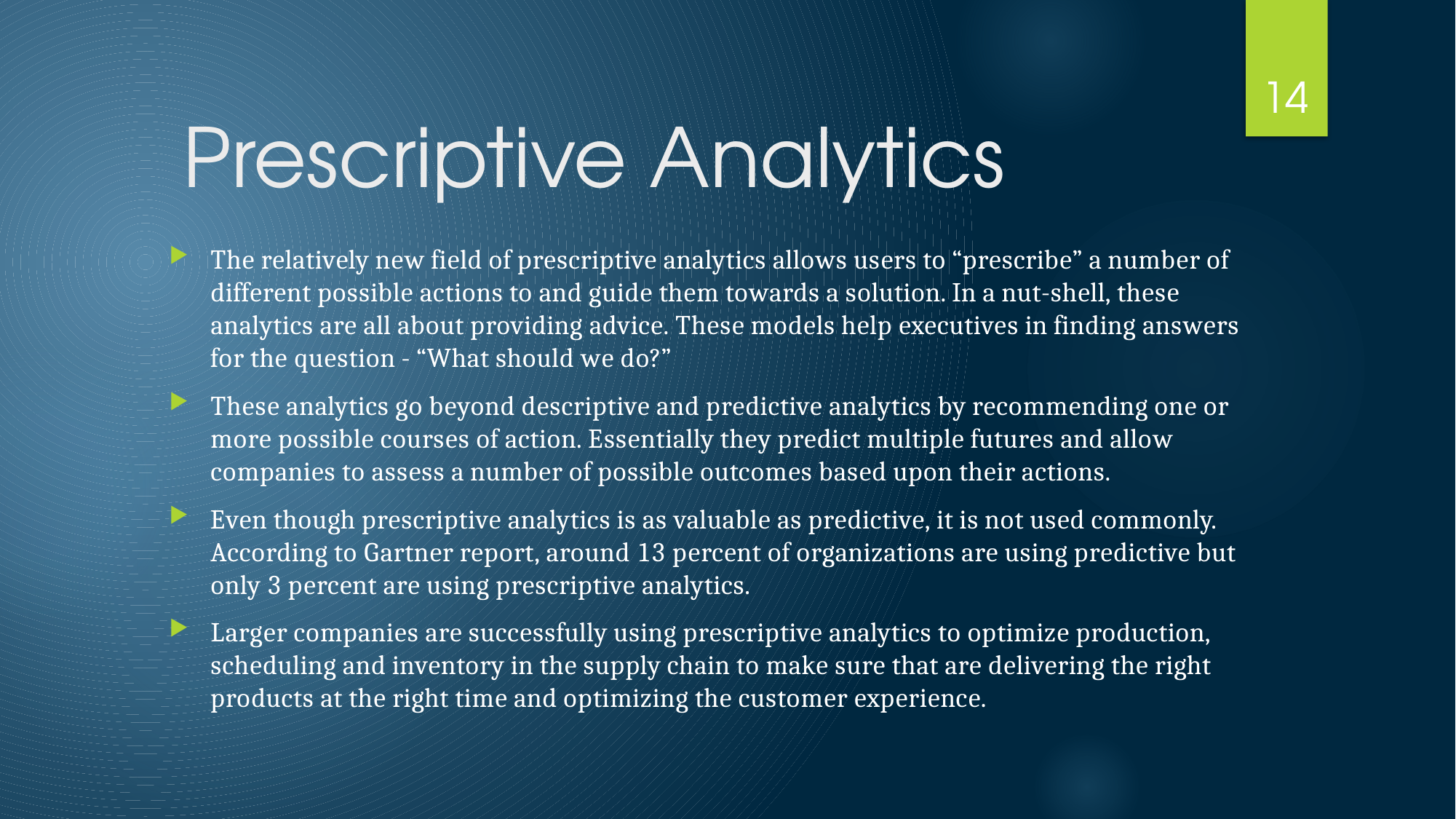

14
# Prescriptive Analytics
The relatively new field of prescriptive analytics allows users to “prescribe” a number of different possible actions to and guide them towards a solution. In a nut-shell, these analytics are all about providing advice. These models help executives in finding answers for the question - “What should we do?”
These analytics go beyond descriptive and predictive analytics by recommending one or more possible courses of action. Essentially they predict multiple futures and allow companies to assess a number of possible outcomes based upon their actions.
Even though prescriptive analytics is as valuable as predictive, it is not used commonly. According to Gartner report, around 13 percent of organizations are using predictive but only 3 percent are using prescriptive analytics.
Larger companies are successfully using prescriptive analytics to optimize production, scheduling and inventory in the supply chain to make sure that are delivering the right products at the right time and optimizing the customer experience.